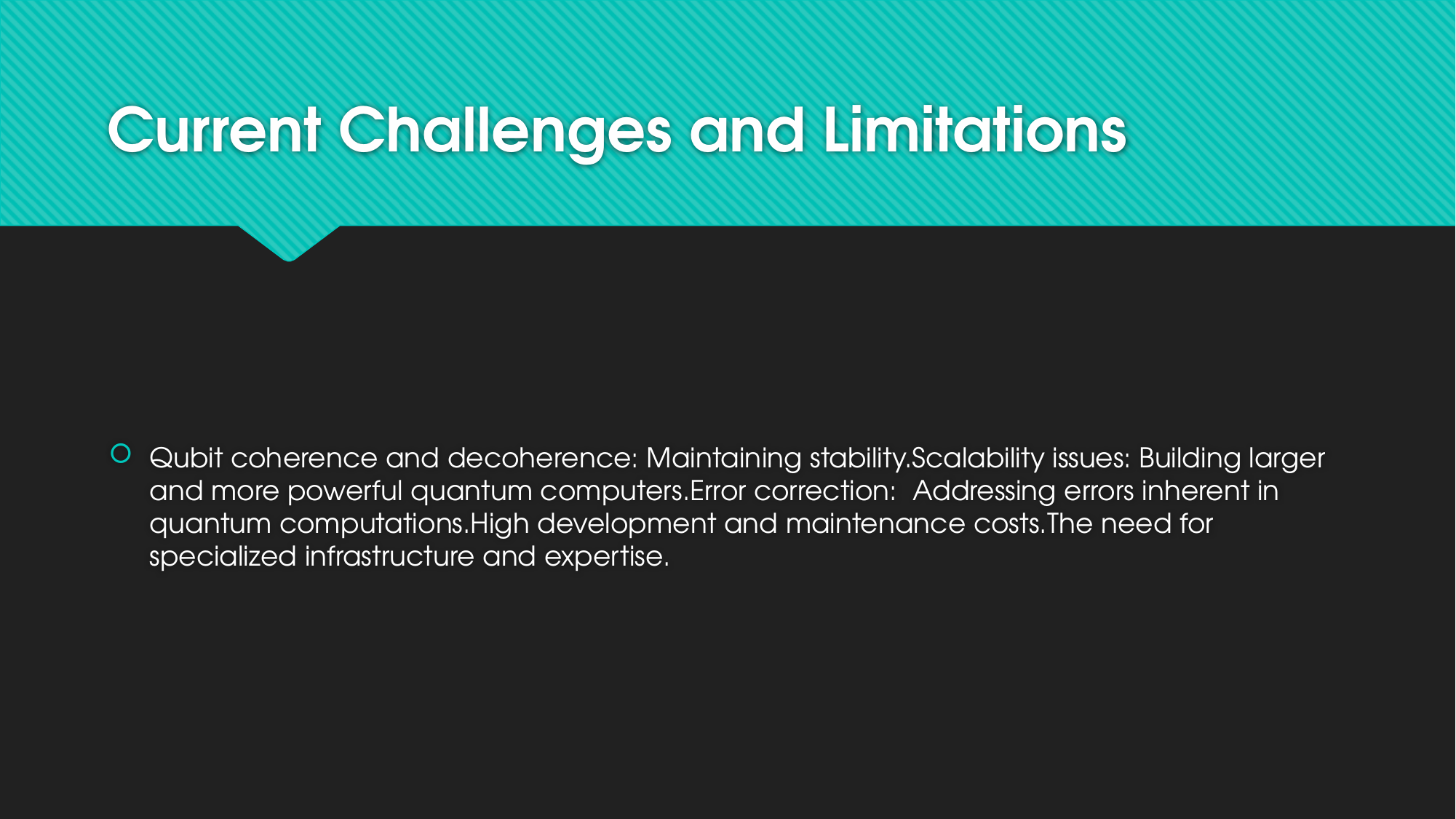

# Current Challenges and Limitations

Qubit coherence and decoherence: Maintaining stability.Scalability issues: Building larger and more powerful quantum computers.Error correction:  Addressing errors inherent in quantum computations.High development and maintenance costs.The need for specialized infrastructure and expertise.